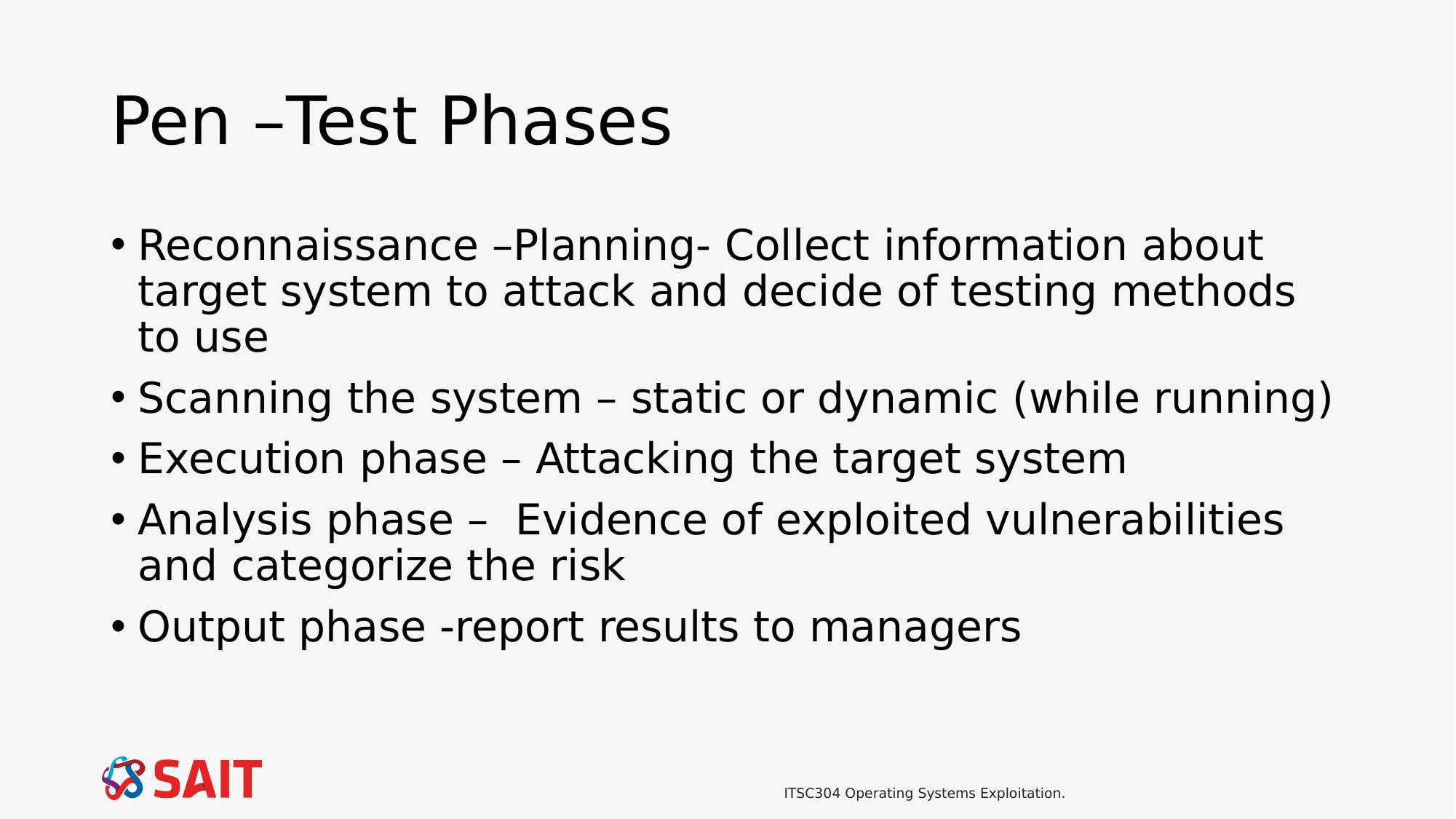

# Pen –Test Phases
Reconnaissance –Planning- Collect information about target system to attack and decide of testing methods to use
Scanning the system – static or dynamic (while running)
Execution phase – Attacking the target system
Analysis phase –  Evidence of exploited vulnerabilities and categorize the risk
Output phase -report results to managers

ITSC304 Operating Systems Exploitation.